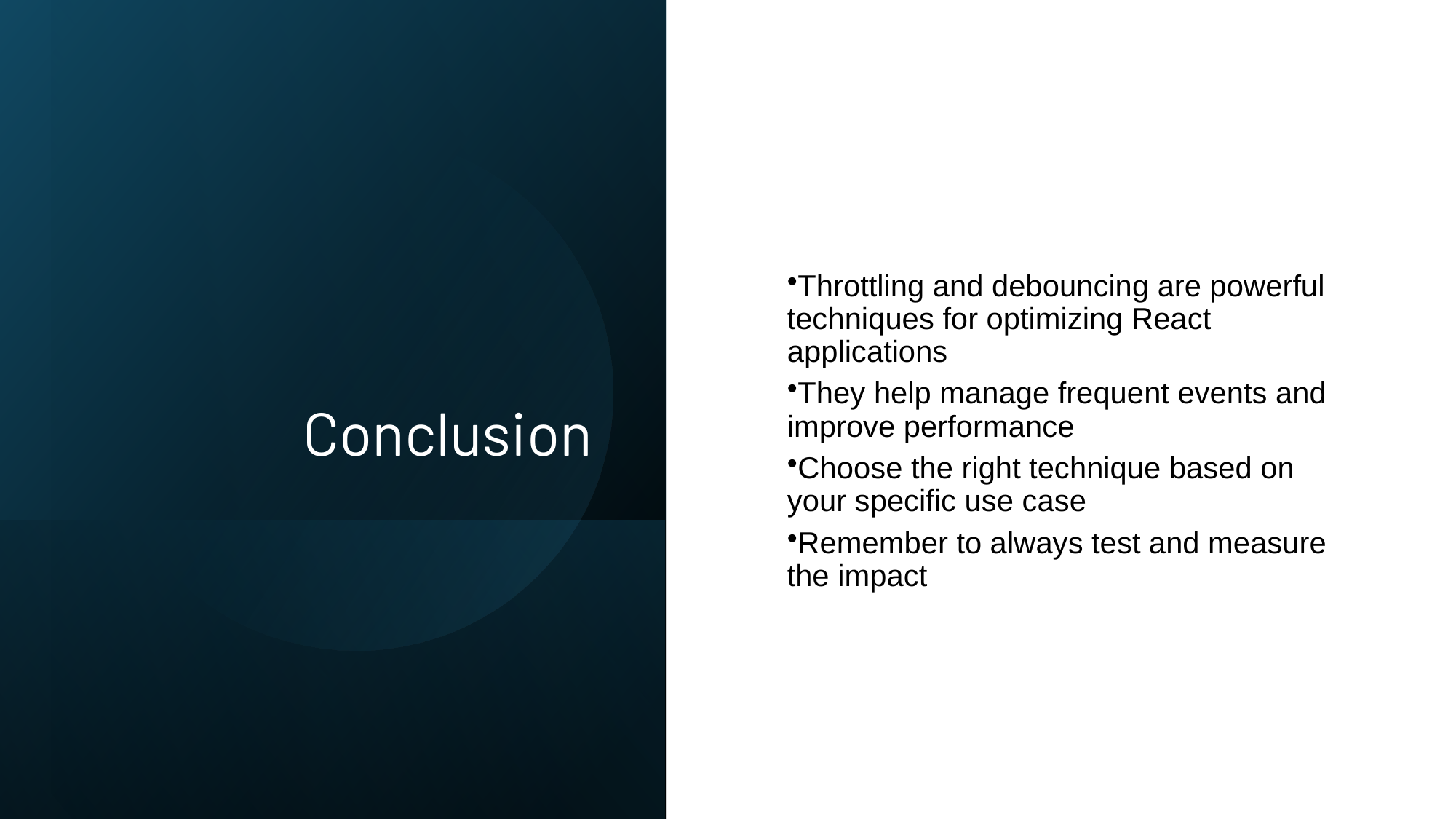

# Conclusion

Throttling and debouncing are powerful techniques for optimizing React applications
They help manage frequent events and improve performance
Choose the right technique based on your specific use case
Remember to always test and measure the impact